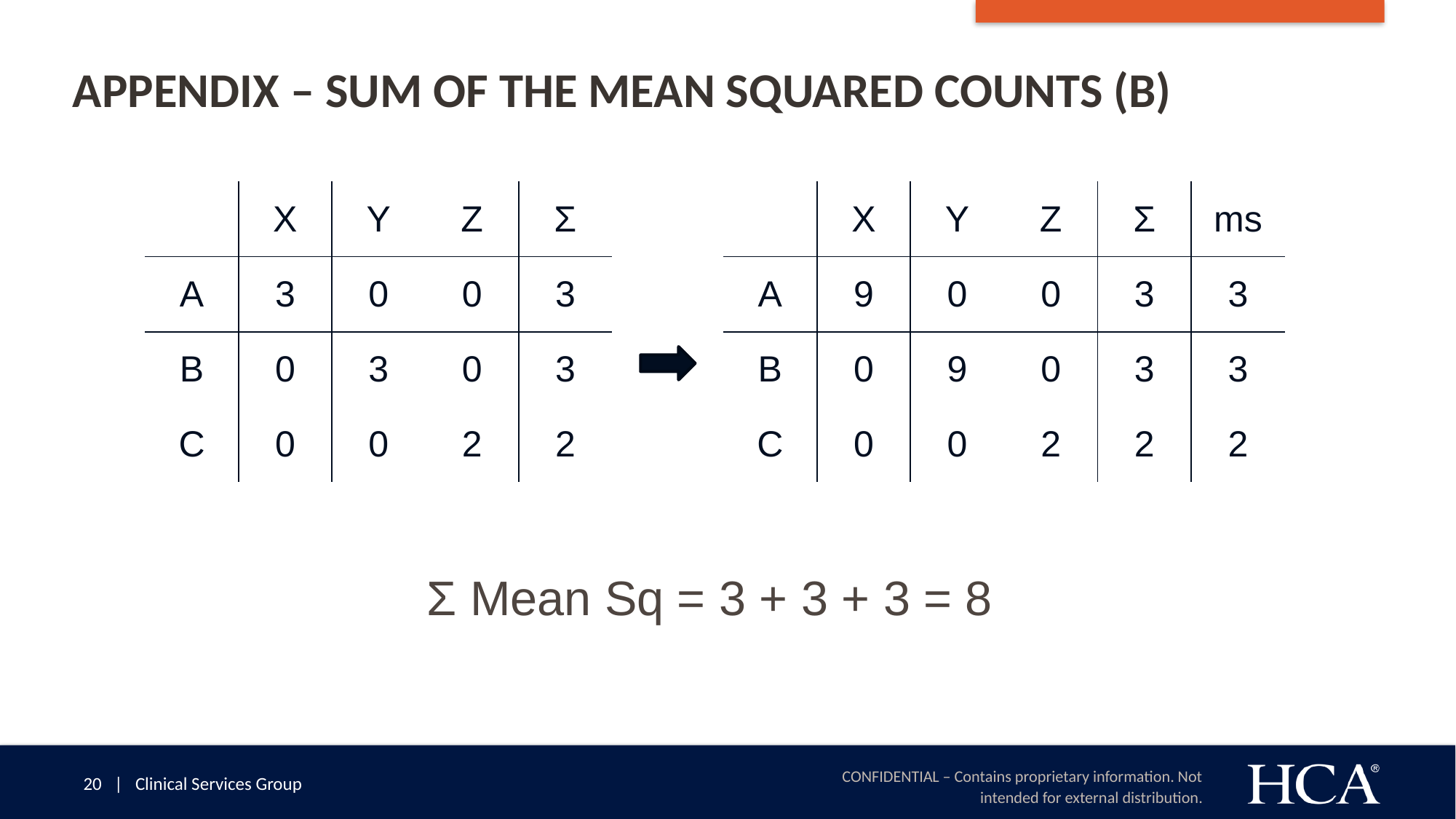

# Appendix – Sum of the MEAN Squared counts (B)
|  | X | Y | Z | Σ |
| --- | --- | --- | --- | --- |
| A | 3 | 0 | 0 | 3 |
| B | 0 | 3 | 0 | 3 |
| C | 0 | 0 | 2 | 2 |
|  | X | Y | Z | Σ | ms |
| --- | --- | --- | --- | --- | --- |
| A | 9 | 0 | 0 | 3 | 3 |
| B | 0 | 9 | 0 | 3 | 3 |
| C | 0 | 0 | 2 | 2 | 2 |

Σ Mean Sq = 3 + 3 + 3 = 8